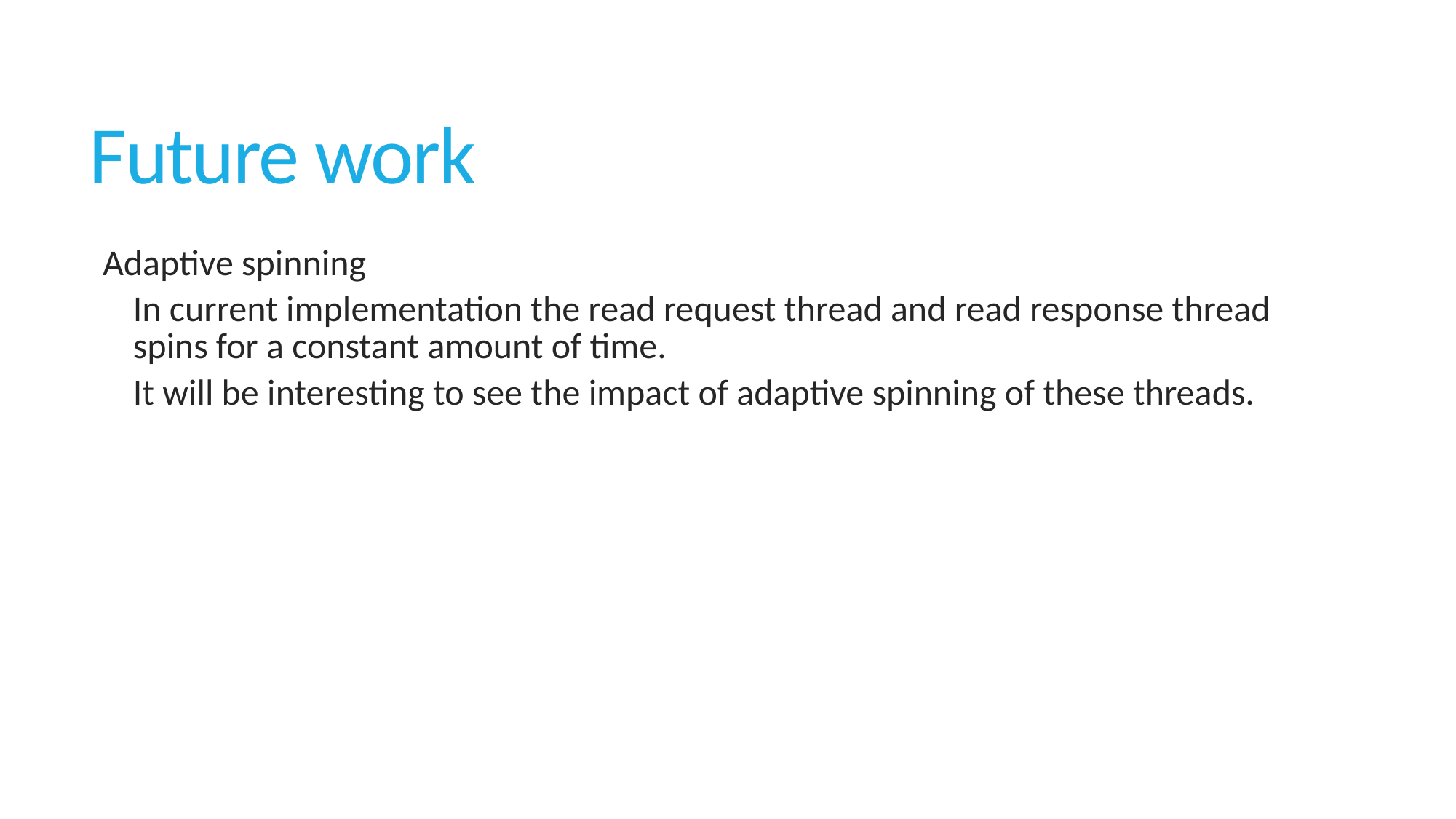

# Future work
Adaptive spinning
In current implementation the read request thread and read response thread spins for a constant amount of time.
It will be interesting to see the impact of adaptive spinning of these threads.